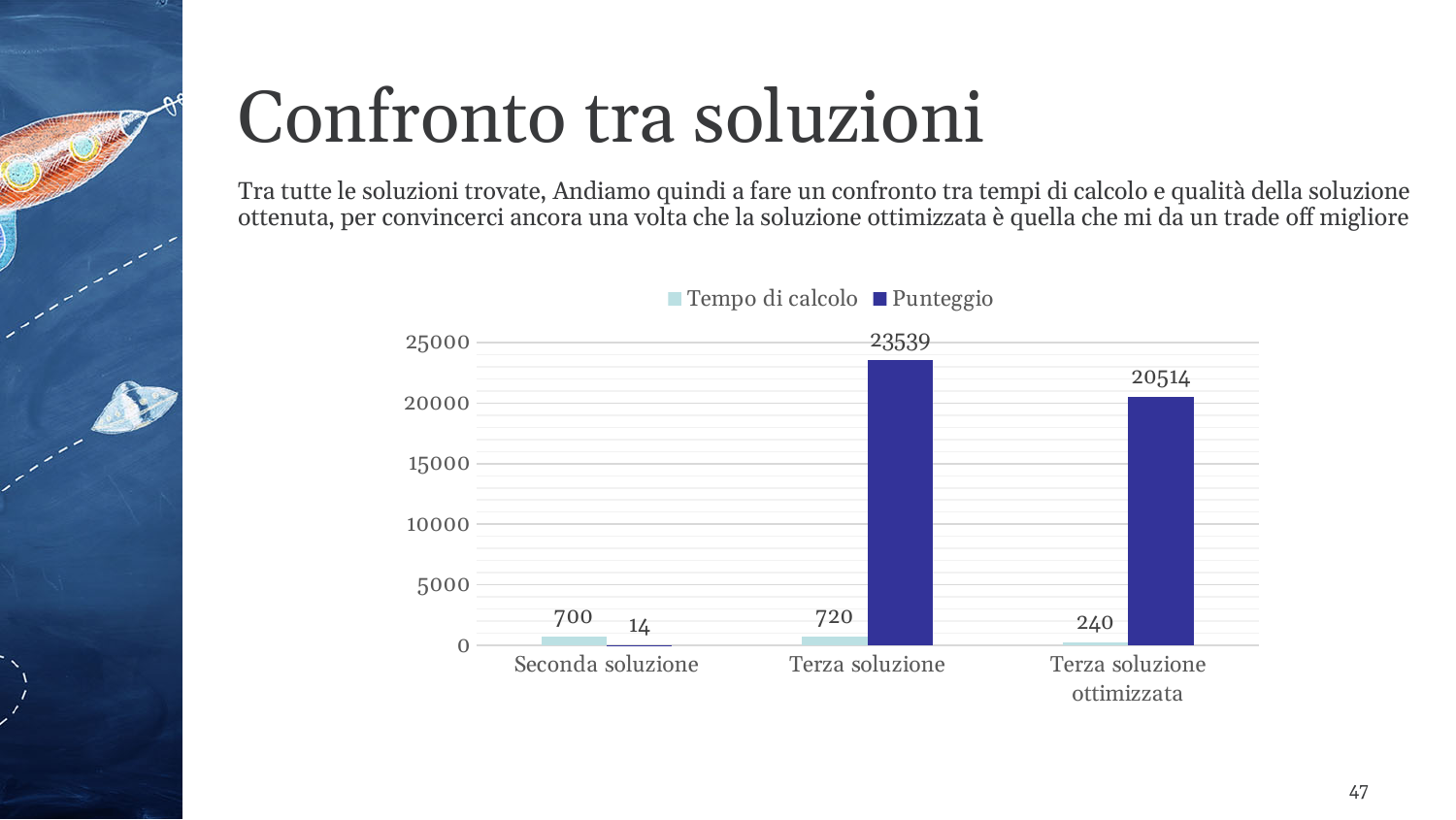

# Confronto tra soluzioni
Tra tutte le soluzioni trovate, Andiamo quindi a fare un confronto tra tempi di calcolo e qualità della soluzione ottenuta, per convincerci ancora una volta che la soluzione ottimizzata è quella che mi da un trade off migliore

### Chart

| Category | Tempo di calcolo | Punteggio |
|---|---|---|
| Seconda soluzione | 700.0 | 14.0 |
| Terza soluzione | 720.0 | 23539.0 |
| Terza soluzione ottimizzata | 240.0 | 20514.0 |
47